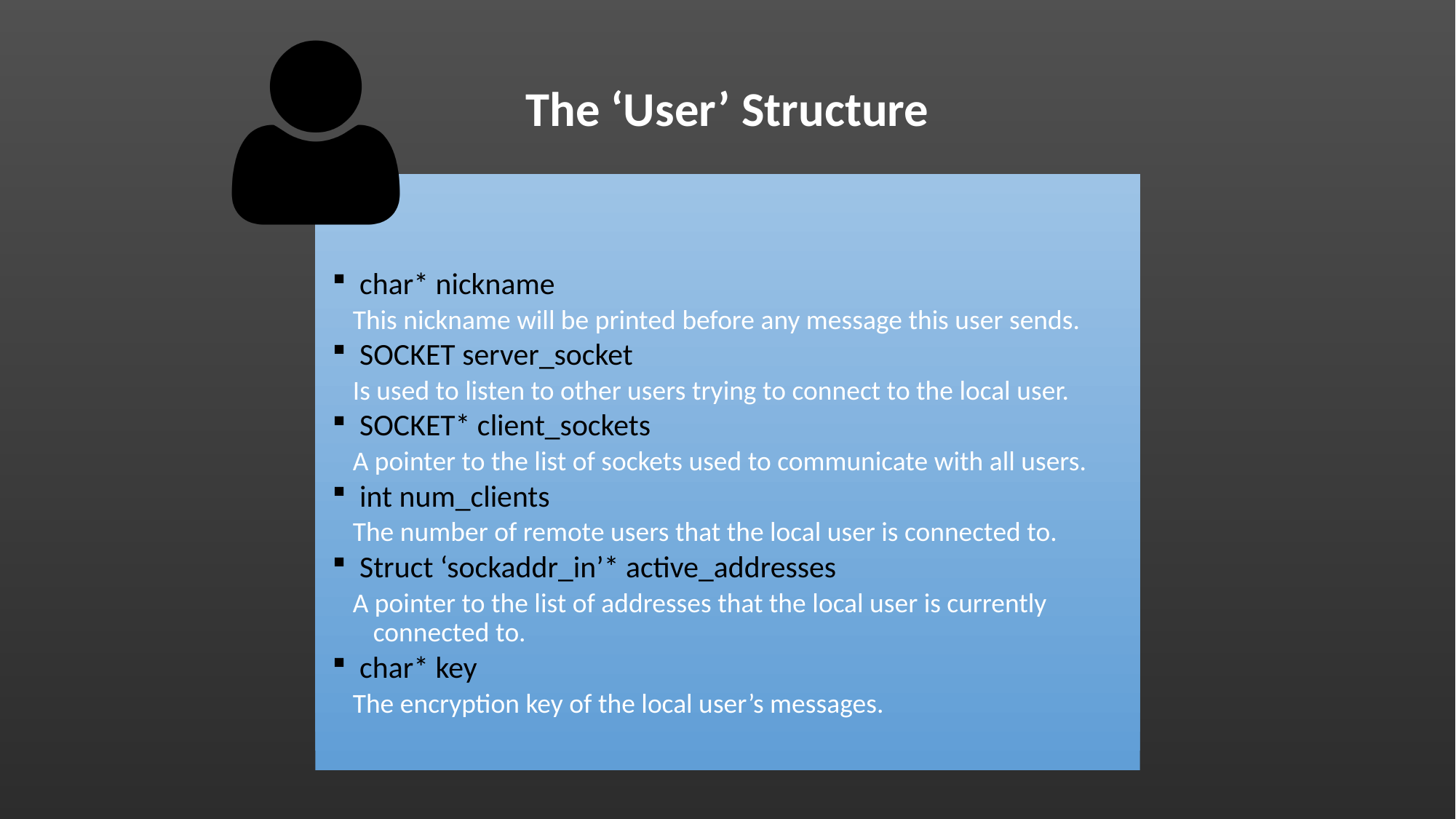

The ‘User’ Structure
char* nickname
This nickname will be printed before any message this user sends.
SOCKET server_socket
Is used to listen to other users trying to connect to the local user.
SOCKET* client_sockets
A pointer to the list of sockets used to communicate with all users.
int num_clients
The number of remote users that the local user is connected to.
Struct ‘sockaddr_in’* active_addresses
A pointer to the list of addresses that the local user is currently connected to.
char* key
The encryption key of the local user’s messages.